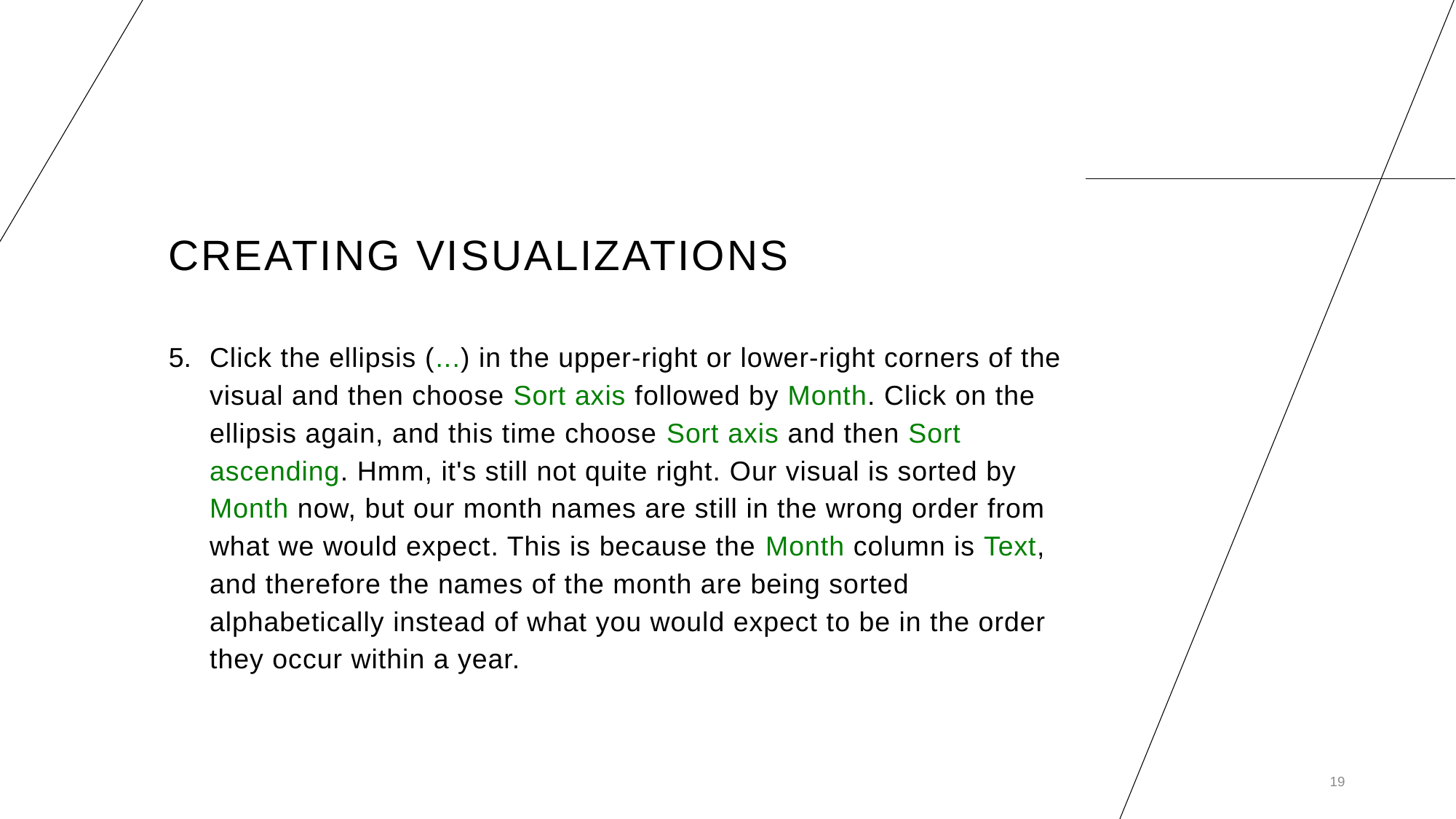

# Creating visualizations
Click the ellipsis (...) in the upper-right or lower-right corners of the visual and then choose Sort axis followed by Month. Click on the ellipsis again, and this time choose Sort axis and then Sort ascending. Hmm, it's still not quite right. Our visual is sorted by Month now, but our month names are still in the wrong order from what we would expect. This is because the Month column is Text, and therefore the names of the month are being sorted alphabetically instead of what you would expect to be in the order they occur within a year.
19